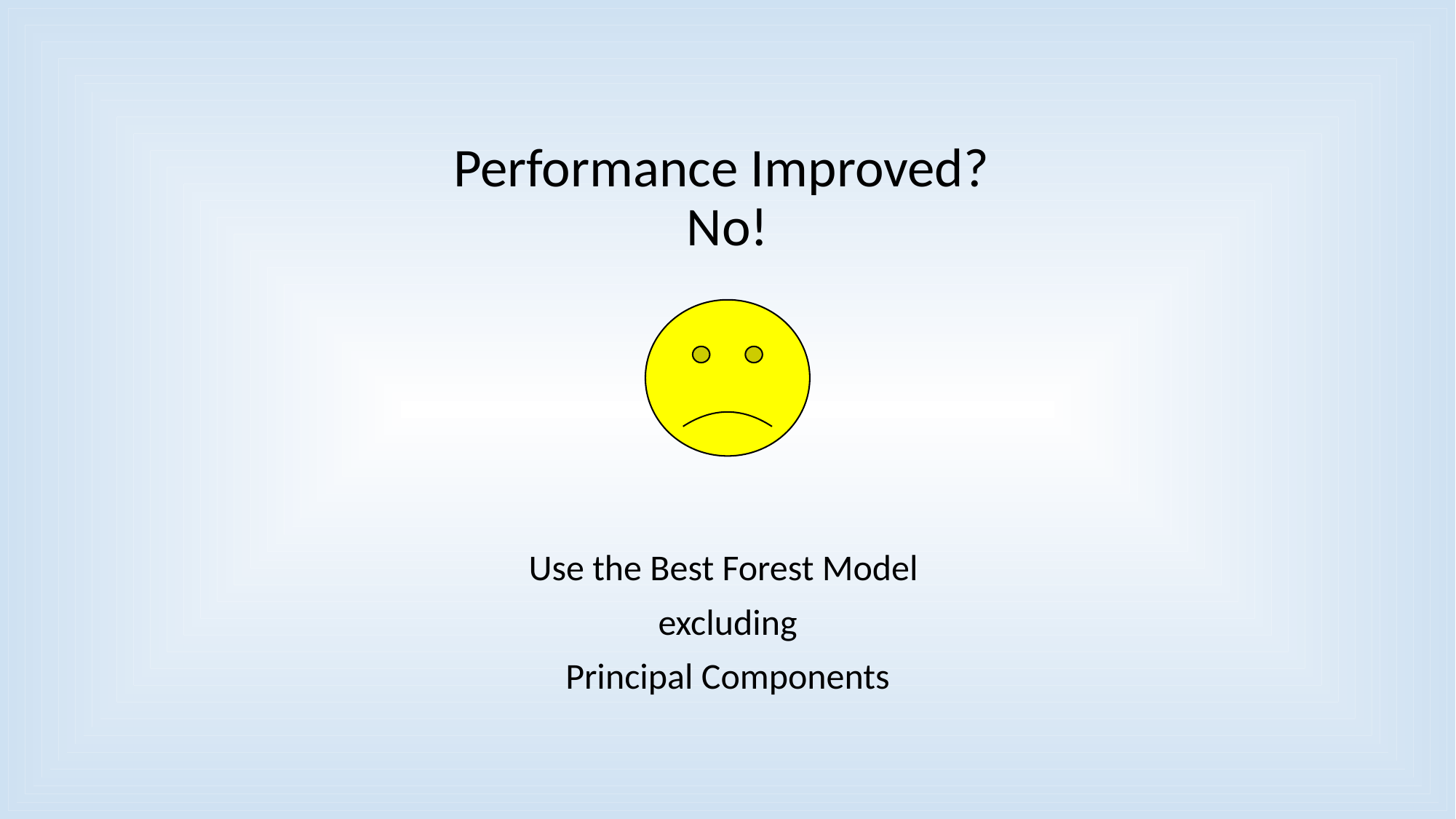

# Performance Improved? No!

Use the Best Forest Model
excluding
Principal Components